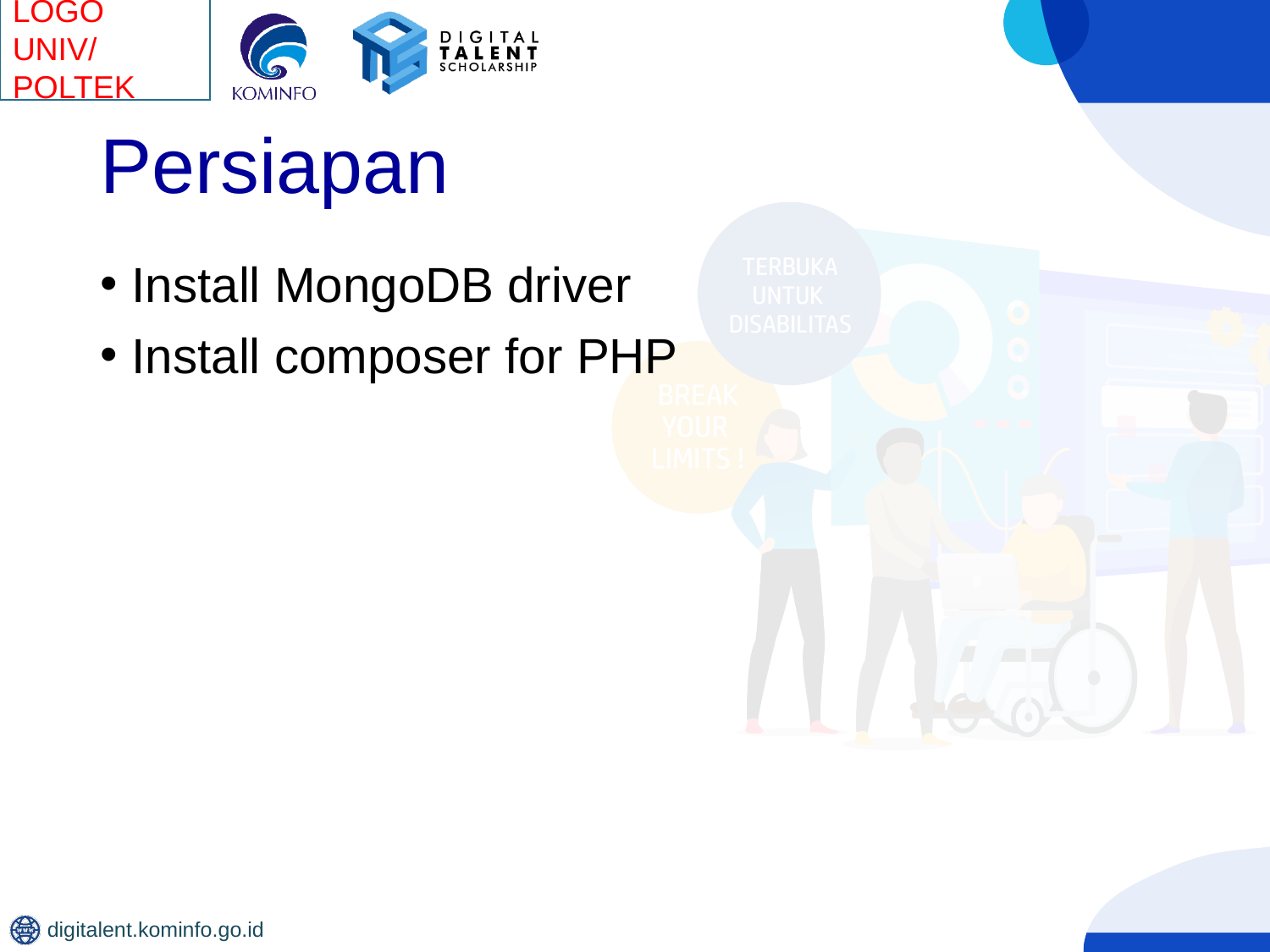

# Persiapan
Install MongoDB driver
Install composer for PHP